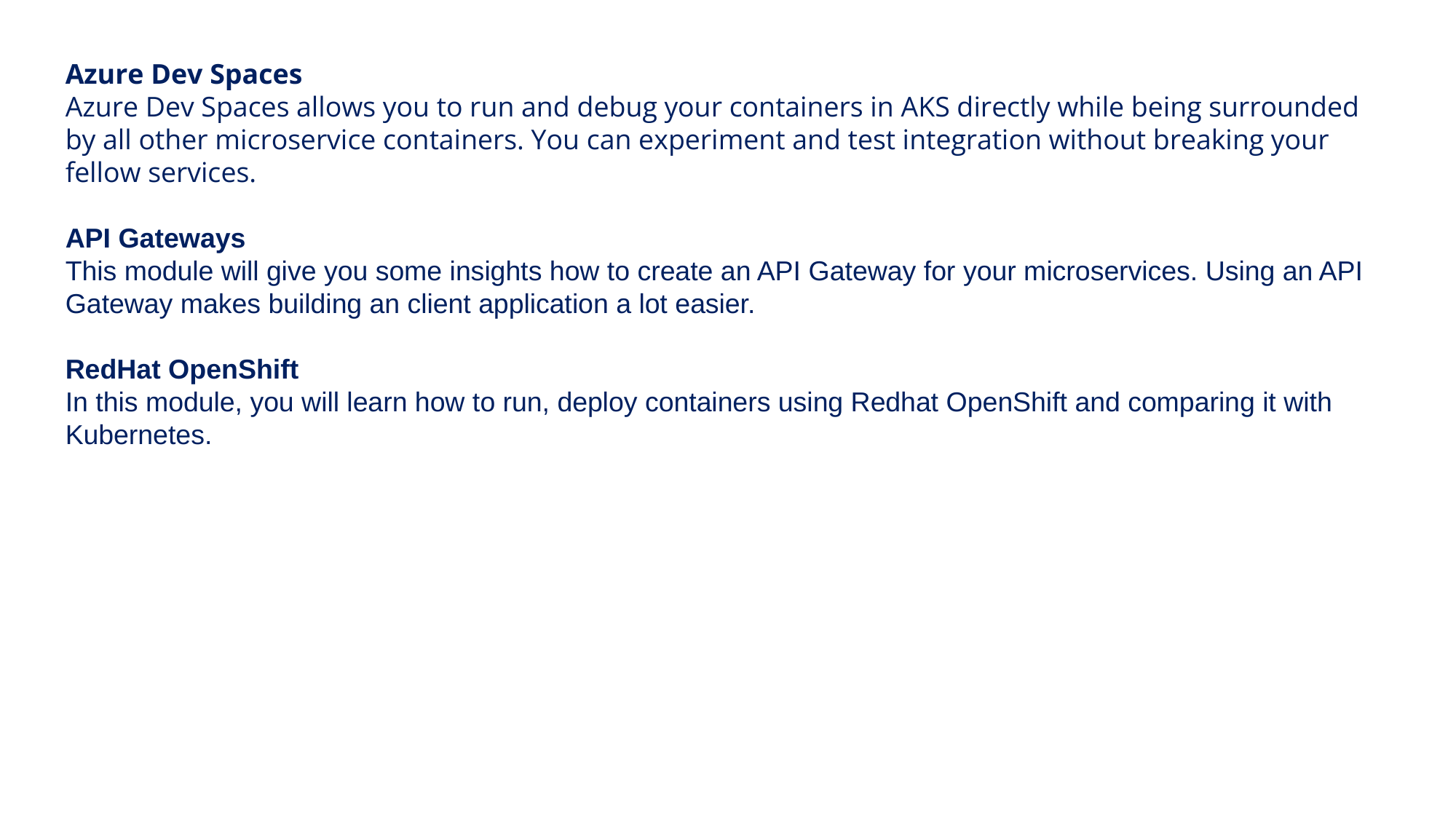

Azure Dev Spaces
Azure Dev Spaces allows you to run and debug your containers in AKS directly while being surrounded by all other microservice containers. You can experiment and test integration without breaking your fellow services.

API Gateways
This module will give you some insights how to create an API Gateway for your microservices. Using an API Gateway makes building an client application a lot easier.

RedHat OpenShift
In this module, you will learn how to run, deploy containers using Redhat OpenShift and comparing it with Kubernetes.